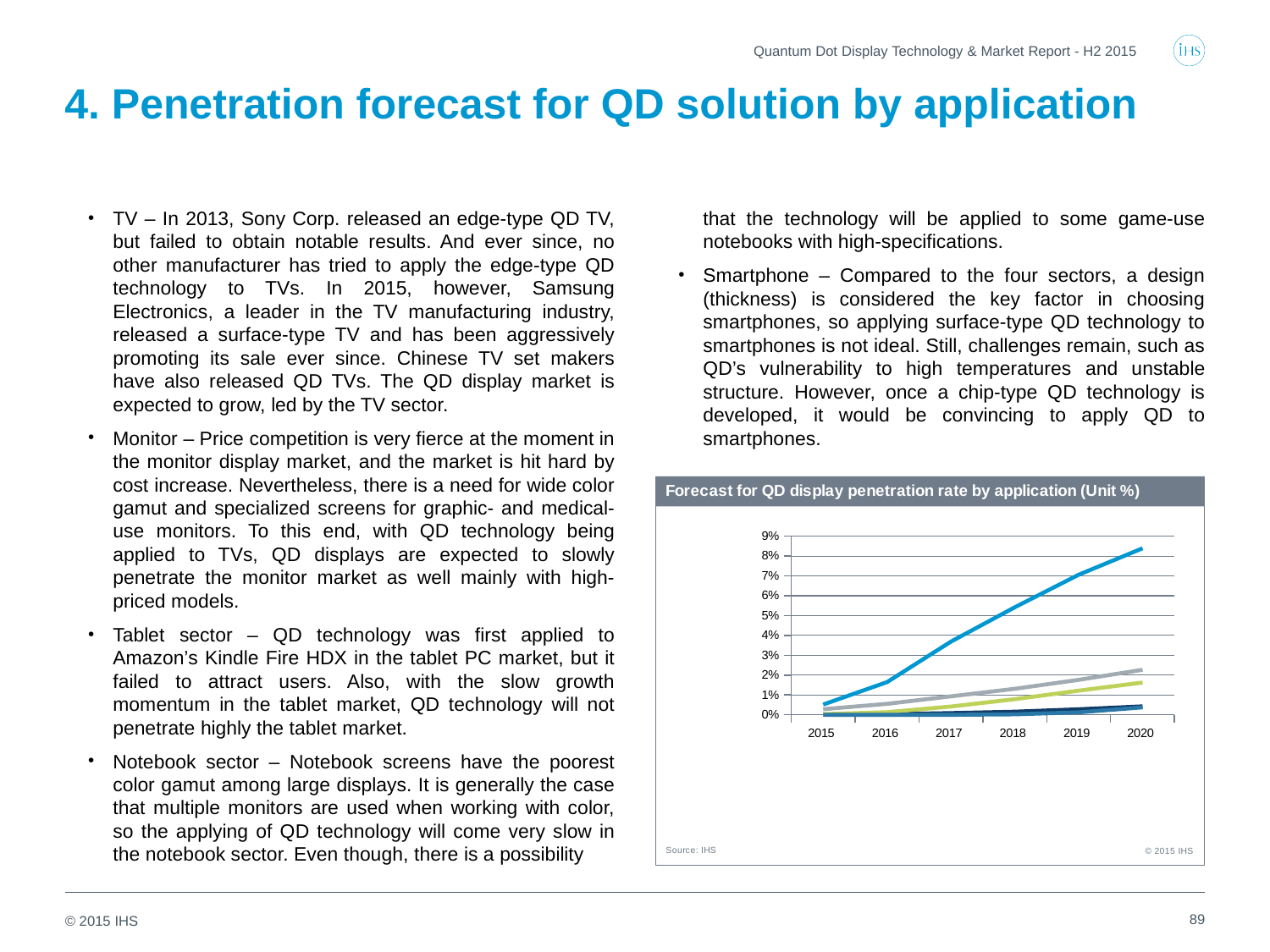

Quantum Dot Display Technology & Market Report - H2 2015
# 4. Penetration forecast for QD solution by application
TV – In 2013, Sony Corp. released an edge-type QD TV, but failed to obtain notable results. And ever since, no other manufacturer has tried to apply the edge-type QD technology to TVs. In 2015, however, Samsung Electronics, a leader in the TV manufacturing industry, released a surface-type TV and has been aggressively promoting its sale ever since. Chinese TV set makers have also released QD TVs. The QD display market is expected to grow, led by the TV sector.
Monitor – Price competition is very fierce at the moment in the monitor display market, and the market is hit hard by cost increase. Nevertheless, there is a need for wide color gamut and specialized screens for graphic- and medical-use monitors. To this end, with QD technology being applied to TVs, QD displays are expected to slowly penetrate the monitor market as well mainly with high-priced models.
Tablet sector – QD technology was first applied to Amazon’s Kindle Fire HDX in the tablet PC market, but it failed to attract users. Also, with the slow growth momentum in the tablet market, QD technology will not penetrate highly the tablet market.
Notebook sector – Notebook screens have the poorest color gamut among large displays. It is generally the case that multiple monitors are used when working with color, so the applying of QD technology will come very slow in the notebook sector. Even though, there is a possibility
that the technology will be applied to some game-use notebooks with high-specifications.
Smartphone – Compared to the four sectors, a design (thickness) is considered the key factor in choosing smartphones, so applying surface-type QD technology to smartphones is not ideal. Still, challenges remain, such as QD’s vulnerability to high temperatures and unstable structure. However, once a chip-type QD technology is developed, it would be convincing to apply QD to smartphones.

### Chart

| Category | TV | Monitor | Notebook | Tablet | Smartphone |
|---|---|---|---|---|---|
| 2015 | 0.005197936175291481 | 0.0028396805487409657 | 2.276235324668886e-06 | 0.00034000496854482006 | 0.0 |
| 2016 | 0.016490735899320763 | 0.005544830478091828 | 0.0003202986103233067 | 0.0013085293871737075 | 0.0 |
| 2017 | 0.03689566837873832 | 0.009313795781189434 | 0.0008778139819948041 | 0.004171201802906942 | 0.0 |
| 2018 | 0.054214964838939575 | 0.013128151988580798 | 0.001607528172665 | 0.007866948571515351 | 0.0002504441494918581 |
| 2019 | 0.07057064301847955 | 0.017628787551957594 | 0.0027989622430951897 | 0.012185040273012678 | 0.0012393909707031031 |
| 2020 | 0.0838777342567668 | 0.02269576587293267 | 0.004294916784085485 | 0.016253874494011892 | 0.0037479496032134297 |
89